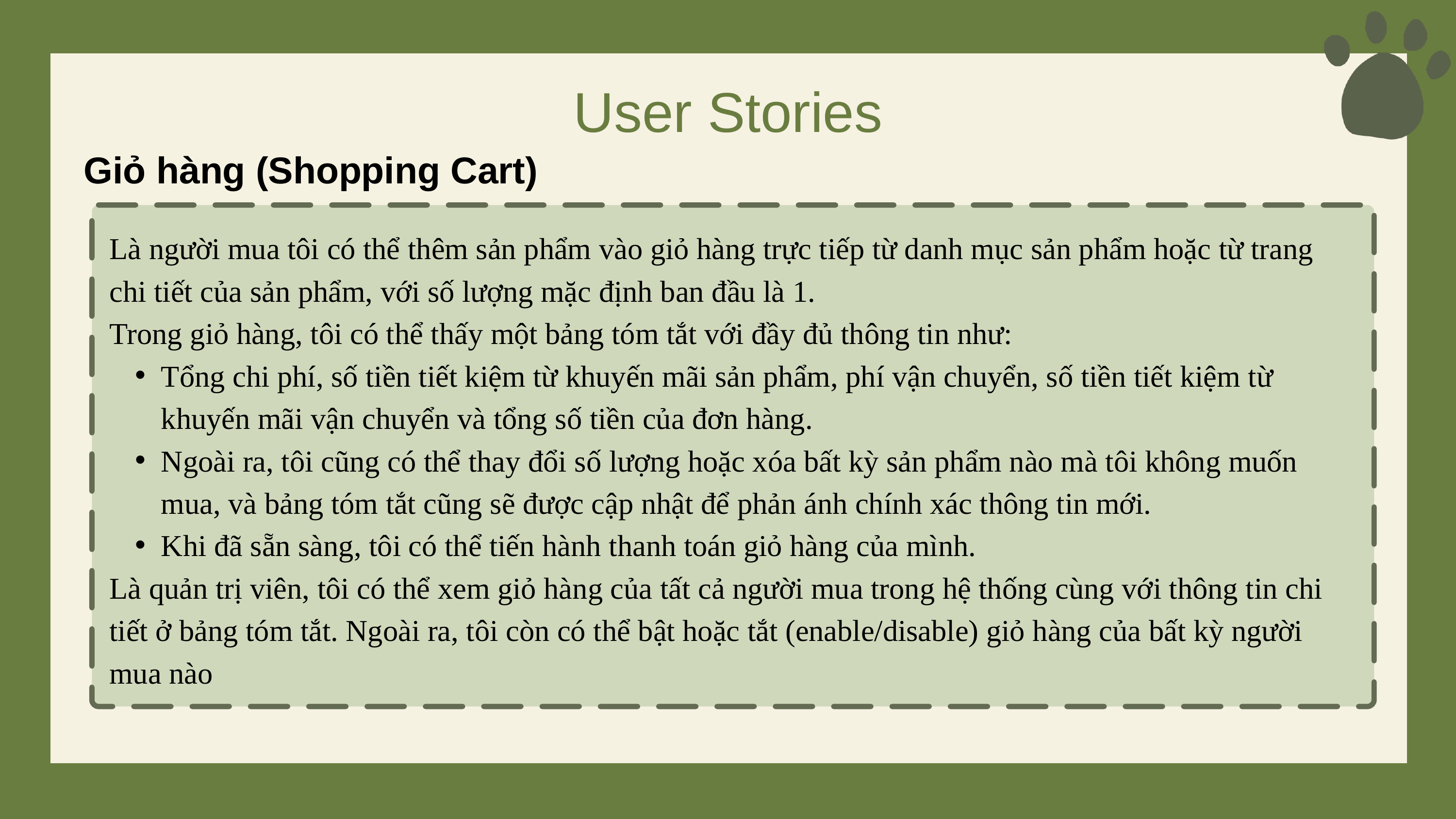

User Stories
Giỏ hàng (Shopping Cart)

Là người mua tôi có thể thêm sản phẩm vào giỏ hàng trực tiếp từ danh mục sản phẩm hoặc từ trang chi tiết của sản phẩm, với số lượng mặc định ban đầu là 1.
Trong giỏ hàng, tôi có thể thấy một bảng tóm tắt với đầy đủ thông tin như:
Tổng chi phí, số tiền tiết kiệm từ khuyến mãi sản phẩm, phí vận chuyển, số tiền tiết kiệm từ khuyến mãi vận chuyển và tổng số tiền của đơn hàng.
Ngoài ra, tôi cũng có thể thay đổi số lượng hoặc xóa bất kỳ sản phẩm nào mà tôi không muốn mua, và bảng tóm tắt cũng sẽ được cập nhật để phản ánh chính xác thông tin mới.
Khi đã sẵn sàng, tôi có thể tiến hành thanh toán giỏ hàng của mình.
Là quản trị viên, tôi có thể xem giỏ hàng của tất cả người mua trong hệ thống cùng với thông tin chi tiết ở bảng tóm tắt. Ngoài ra, tôi còn có thể bật hoặc tắt (enable/disable) giỏ hàng của bất kỳ người mua nào